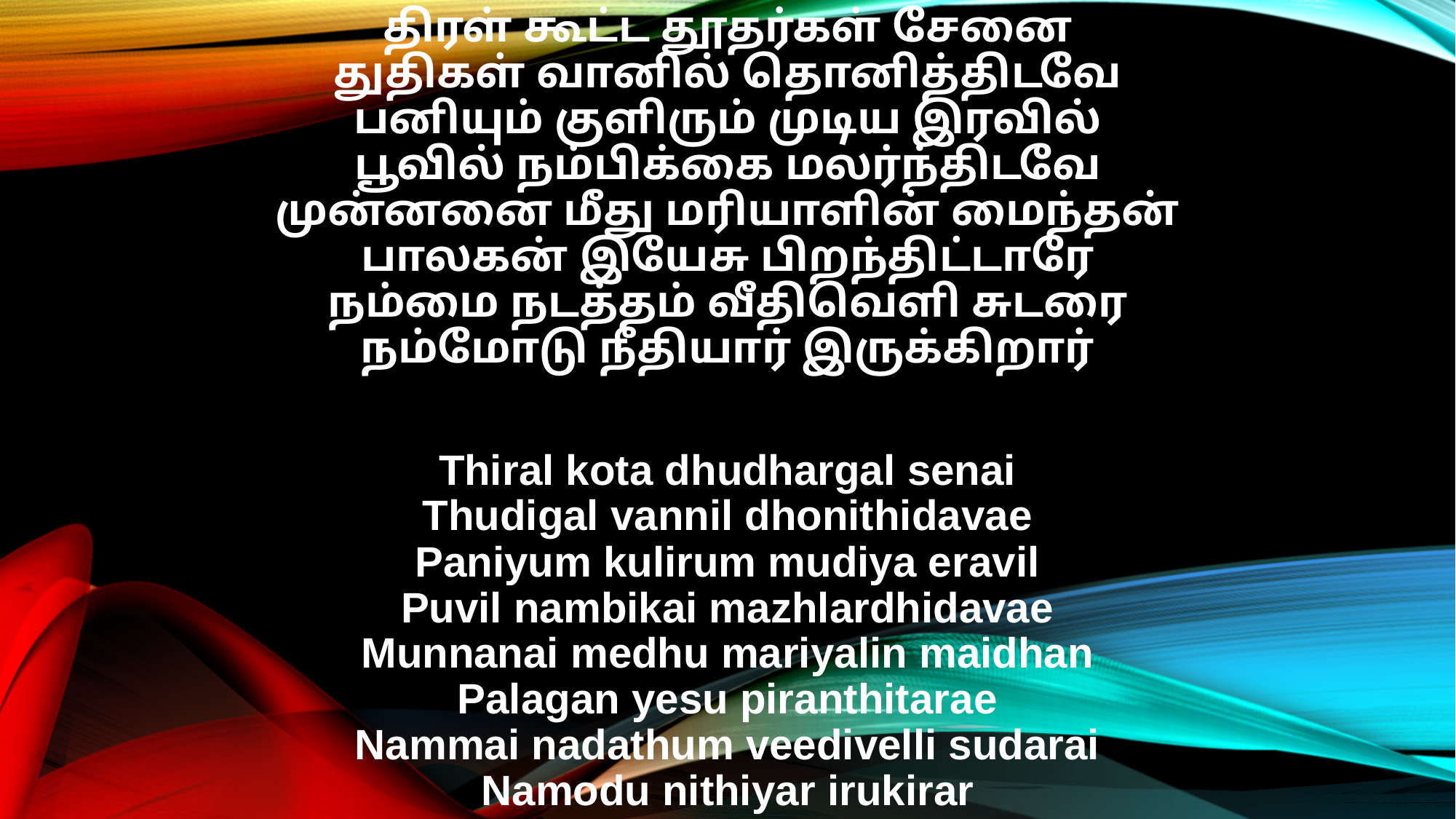

திரள் கூட்ட தூதர்கள் சேனை
துதிகள் வானில் தொனித்திடவே
பனியும் குளிரும் முடிய இரவில்
பூவில் நம்பிக்கை மலர்ந்திடவே
முன்னனை மீது மரியாளின் மைந்தன்
பாலகன் இயேசு பிறந்திட்டாரே
நம்மை நடத்தம் வீதிவெளி சுடரை
நம்மோடு நீதியார் இருக்கிறார்

Thiral kota dhudhargal senai
Thudigal vannil dhonithidavae
Paniyum kulirum mudiya eravil
Puvil nambikai mazhlardhidavae
Munnanai medhu mariyalin maidhan
Palagan yesu piranthitarae
Nammai nadathum veedivelli sudarai
Namodu nithiyar irukirar